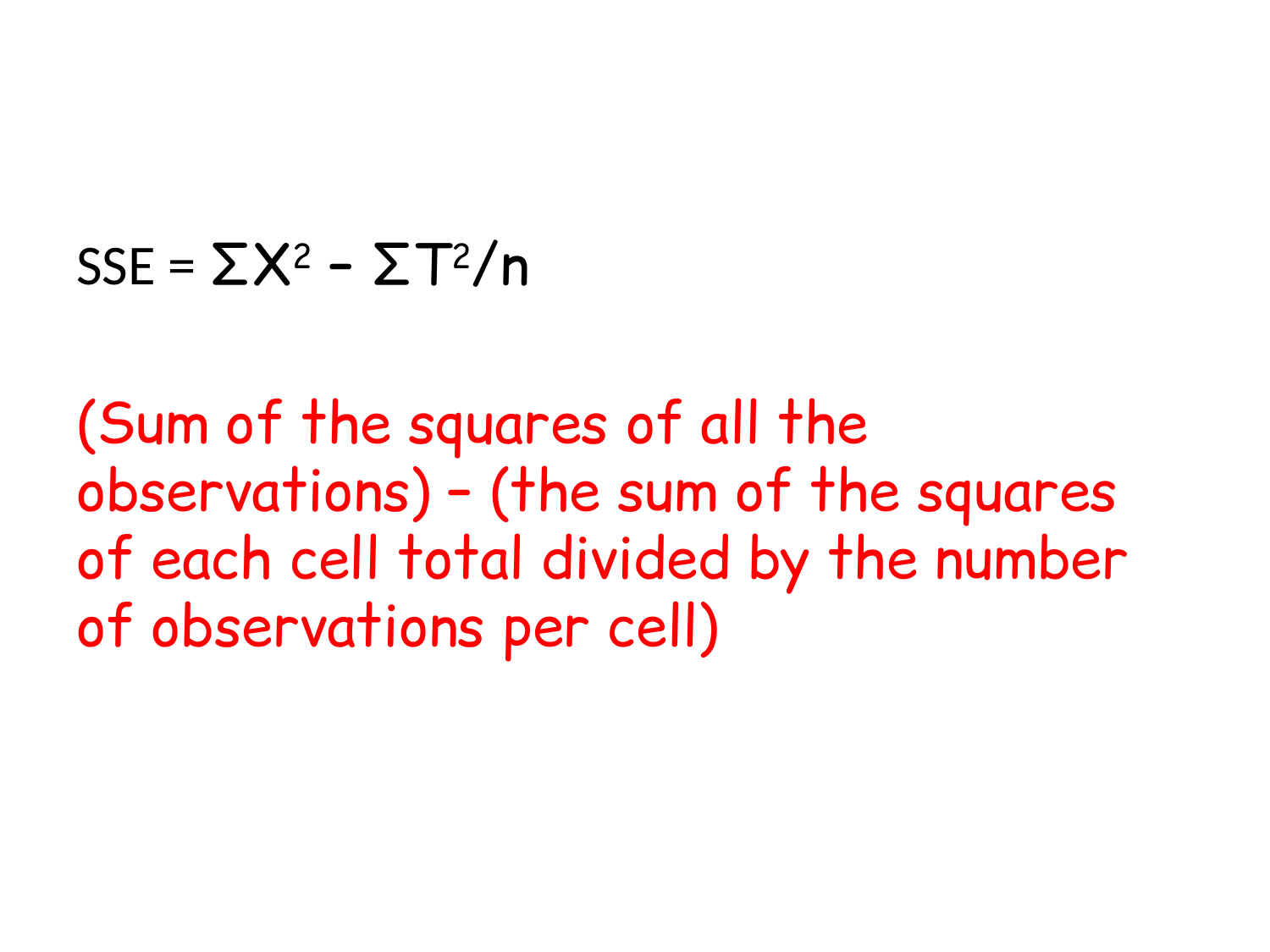

#
SSE = ΣX2 – ΣT2/n

(Sum of the squares of all the observations) – (the sum of the squares of each cell total divided by the number of observations per cell)